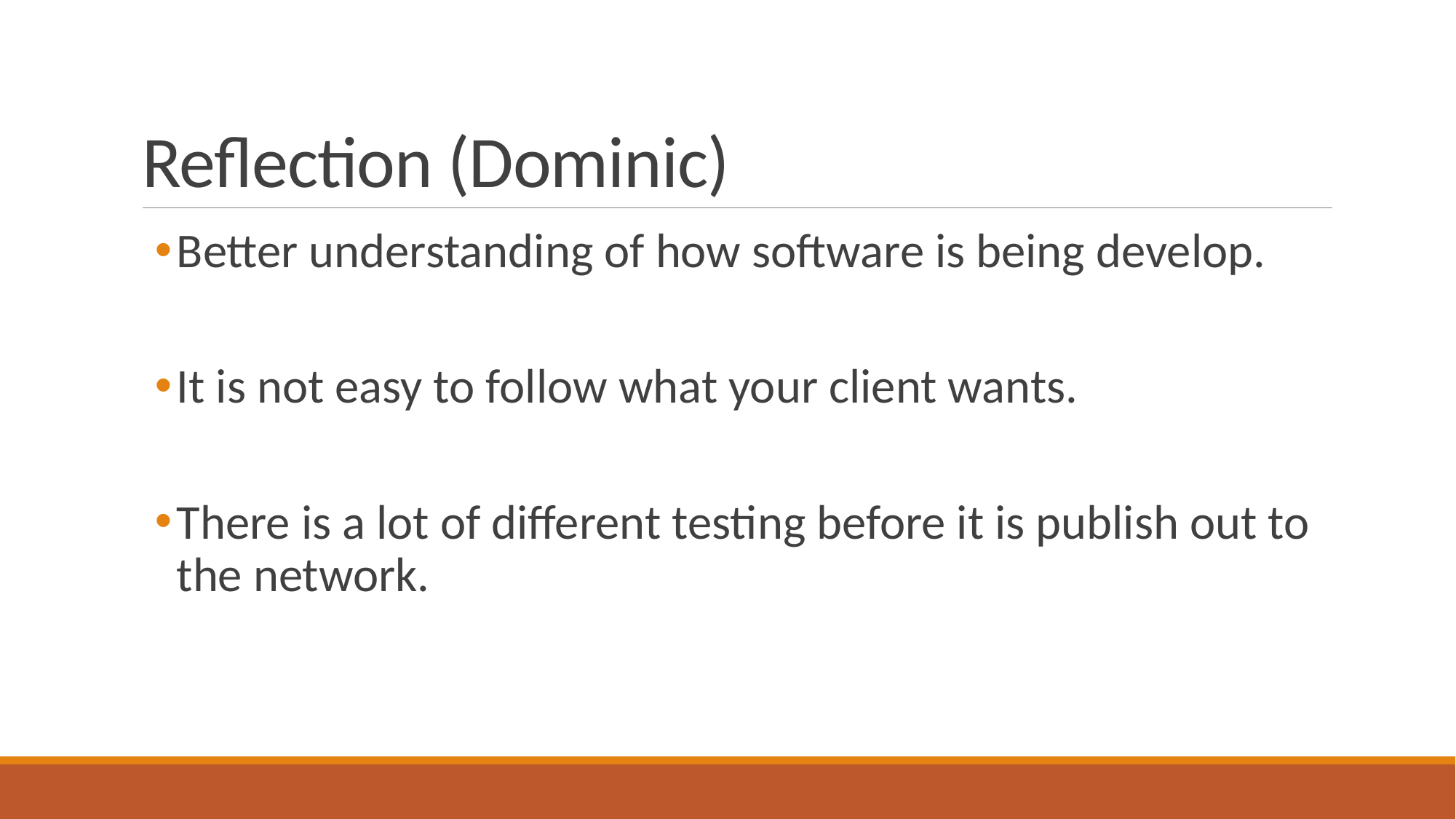

# Reflection (Dominic)
Better understanding of how software is being develop.

It is not easy to follow what your client wants.

There is a lot of different testing before it is publish out to the network.